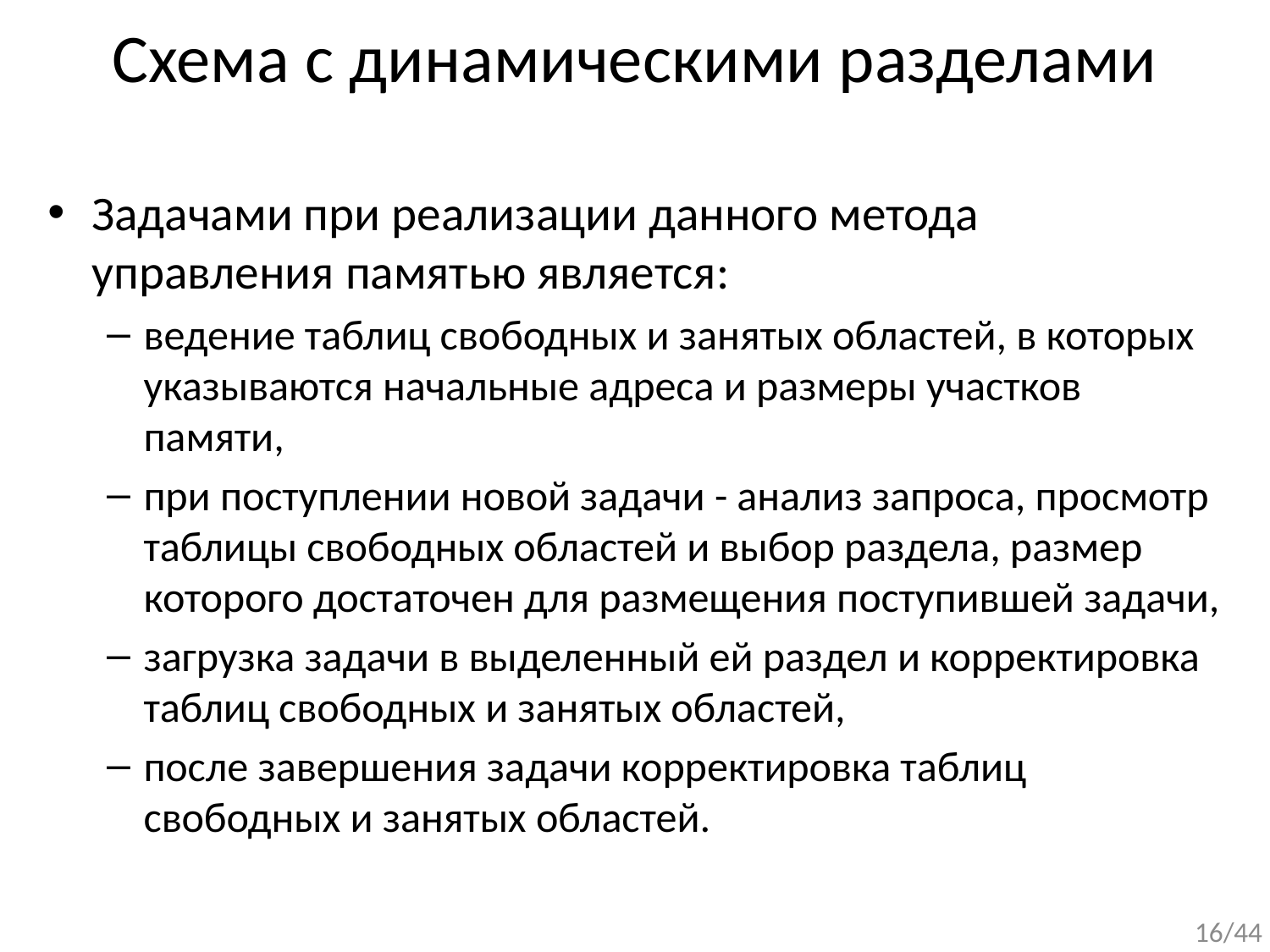

# Схема с динамическими разделами
Задачами при реализации данного метода управления памятью является:
ведение таблиц свободных и занятых областей, в которых указываются начальные адреса и размеры участков памяти,
при поступлении новой задачи - анализ запроса, просмотр таблицы свободных областей и выбор раздела, размер которого достаточен для размещения поступившей задачи,
загрузка задачи в выделенный ей раздел и корректировка таблиц свободных и занятых областей,
после завершения задачи корректировка таблиц свободных и занятых областей.

16/44